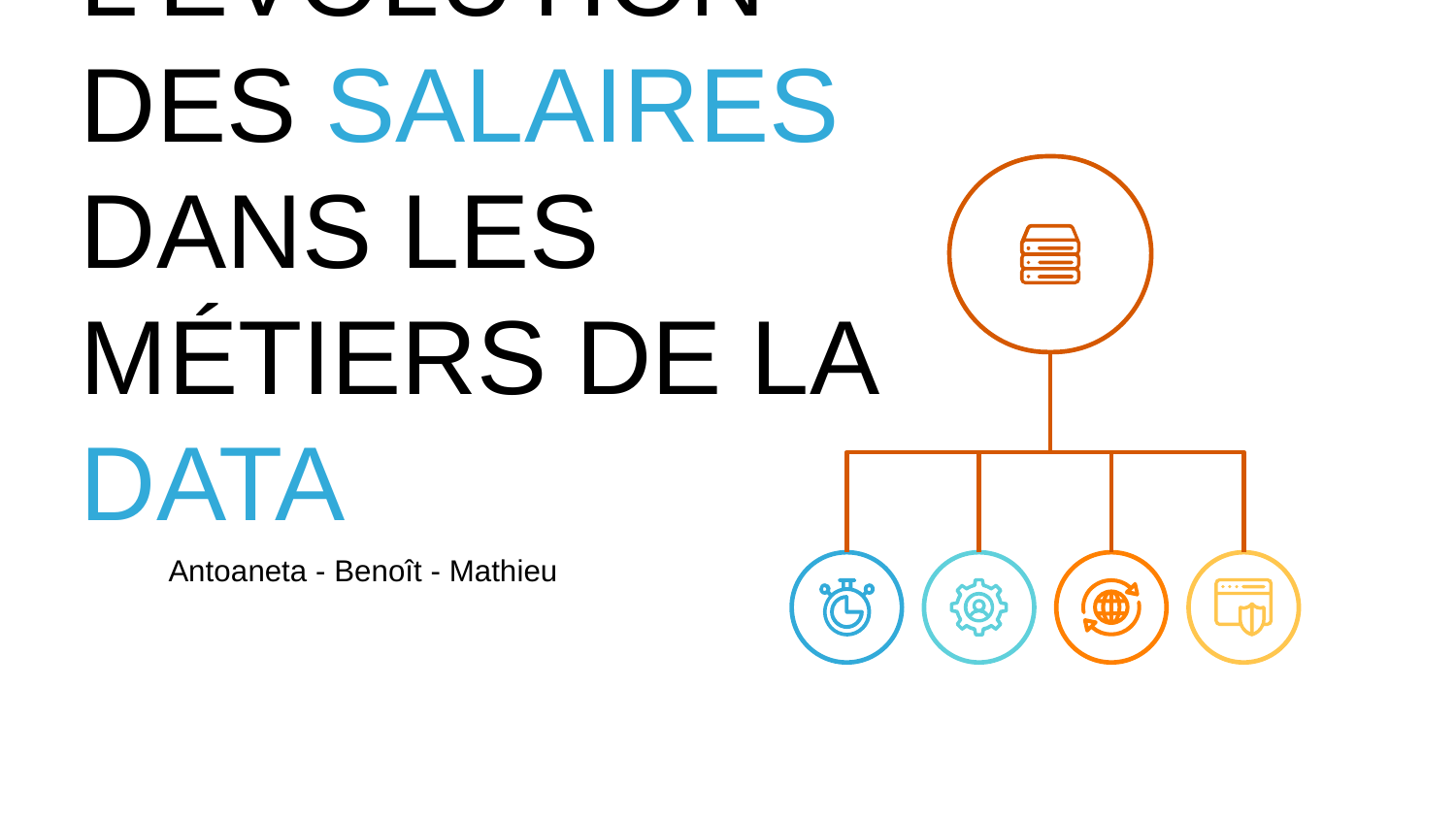

# L'ÉVOLUTION DES SALAIRES DANS LES MÉTIERS DE LA DATA

Antoaneta - Benoît - Mathieu